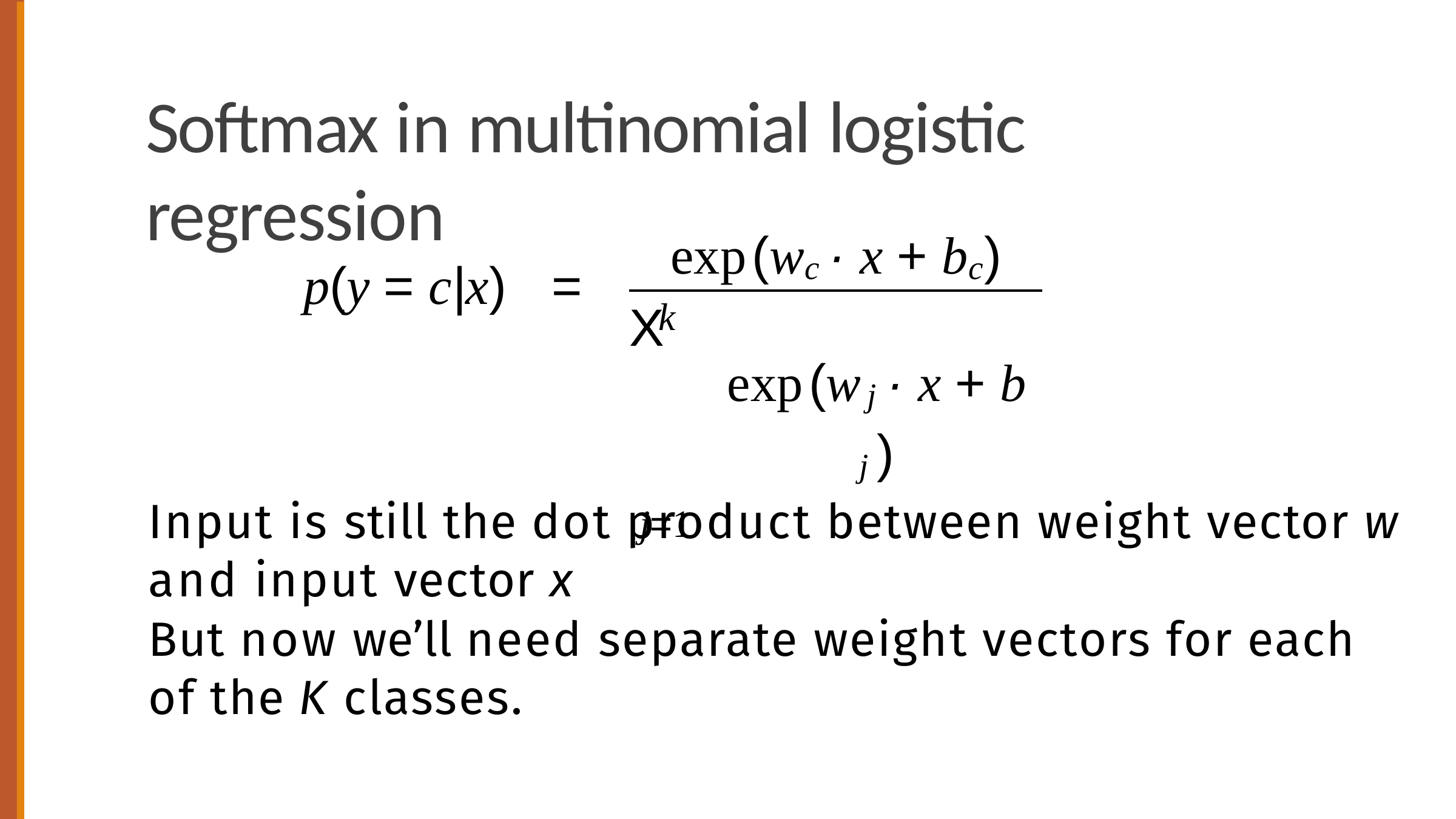

# Softmax in multinomial logistic regression
exp(wc · x + bc)
p(y = c|x)	=
k

X
exp(wj · x + b j )
j=1
Input is still the dot product between weight vector w
and input vector x
But now we’ll need separate weight vectors for each of the K classes.